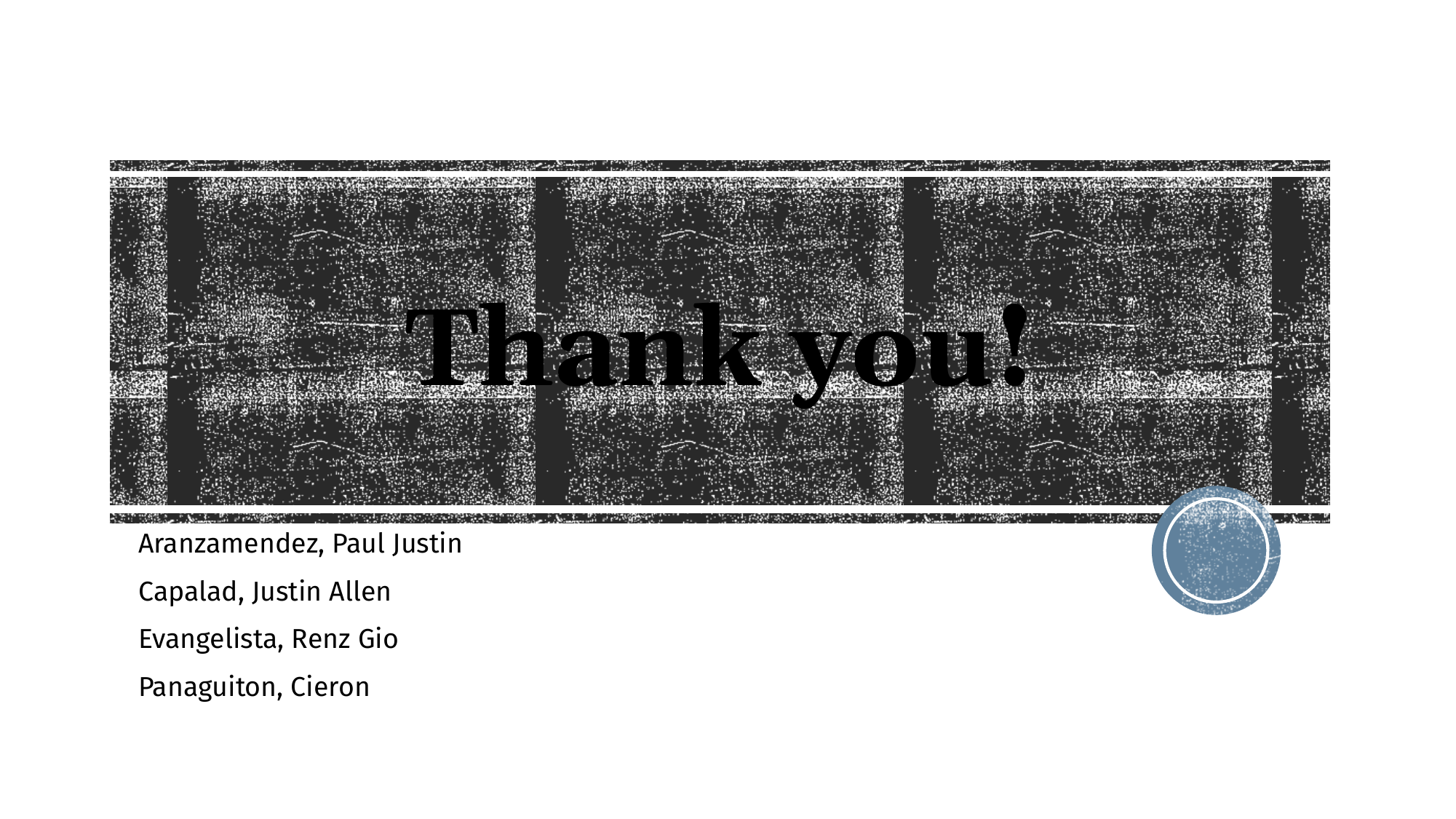

# Thank you!
Aranzamendez, Paul Justin
Capalad, Justin Allen
Evangelista, Renz Gio
Panaguiton, Cieron